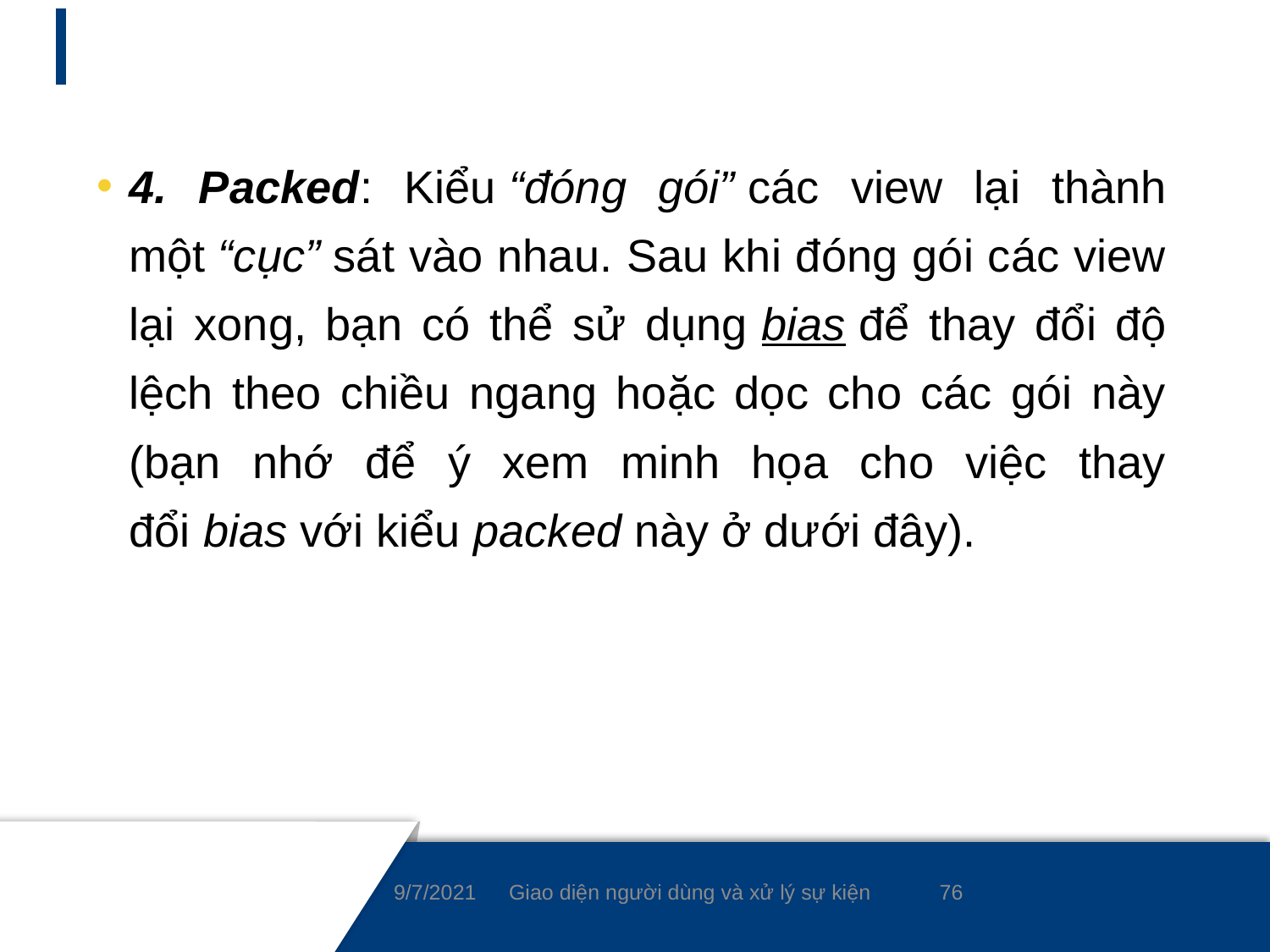

#
4. Packed: Kiểu “đóng gói” các view lại thành một “cục” sát vào nhau. Sau khi đóng gói các view lại xong, bạn có thể sử dụng bias để thay đổi độ lệch theo chiều ngang hoặc dọc cho các gói này (bạn nhớ để ý xem minh họa cho việc thay đổi bias với kiểu packed này ở dưới đây).
76
9/7/2021
Giao diện người dùng và xử lý sự kiện